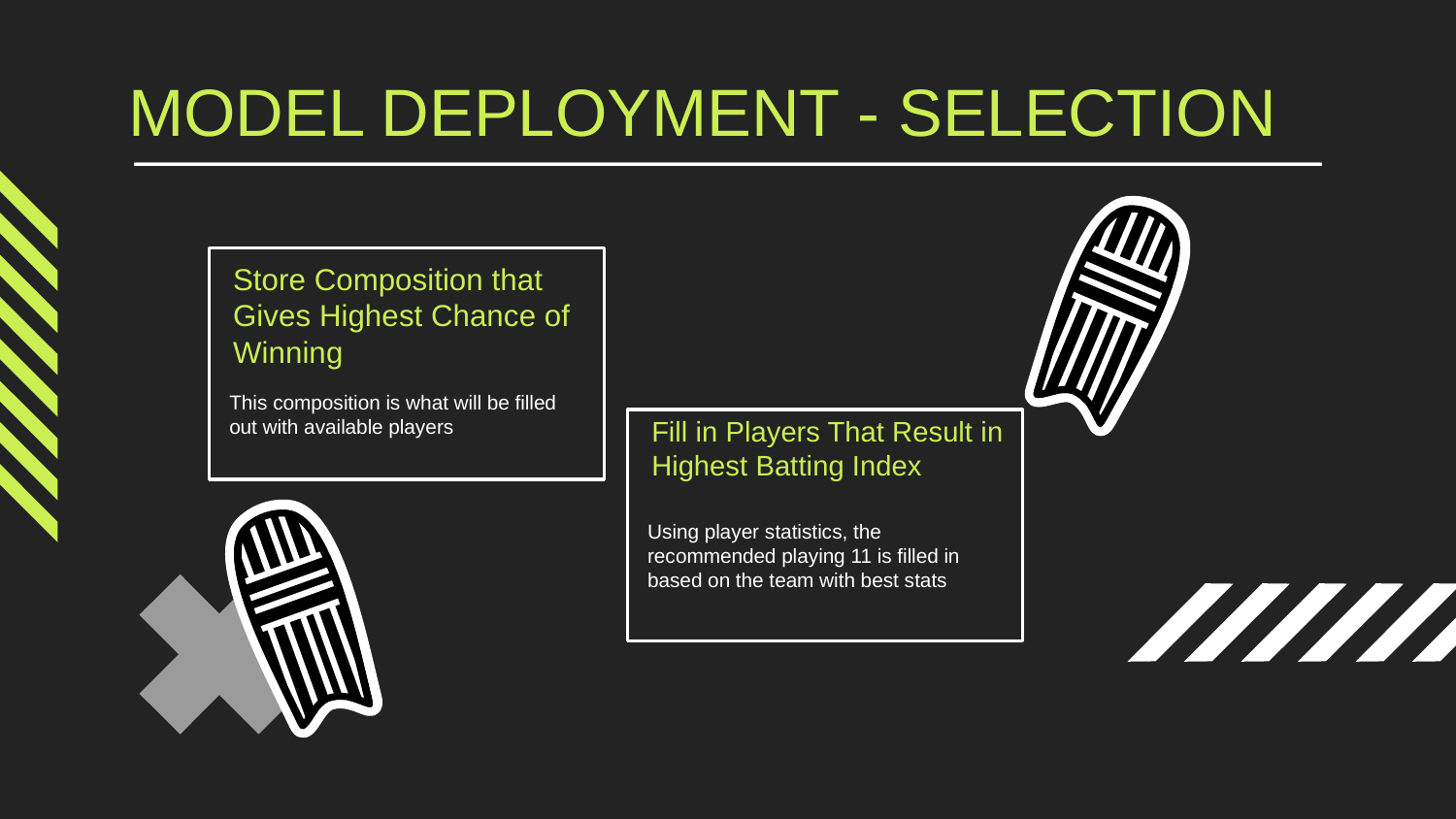

MODEL DEPLOYMENT - SELECTION

Store Composition that Gives Highest Chance of Winning

This composition is what will be filled out with available players
Fill in Players That Result in Highest Batting Index
Using player statistics, the recommended playing 11 is filled in based on the team with best stats